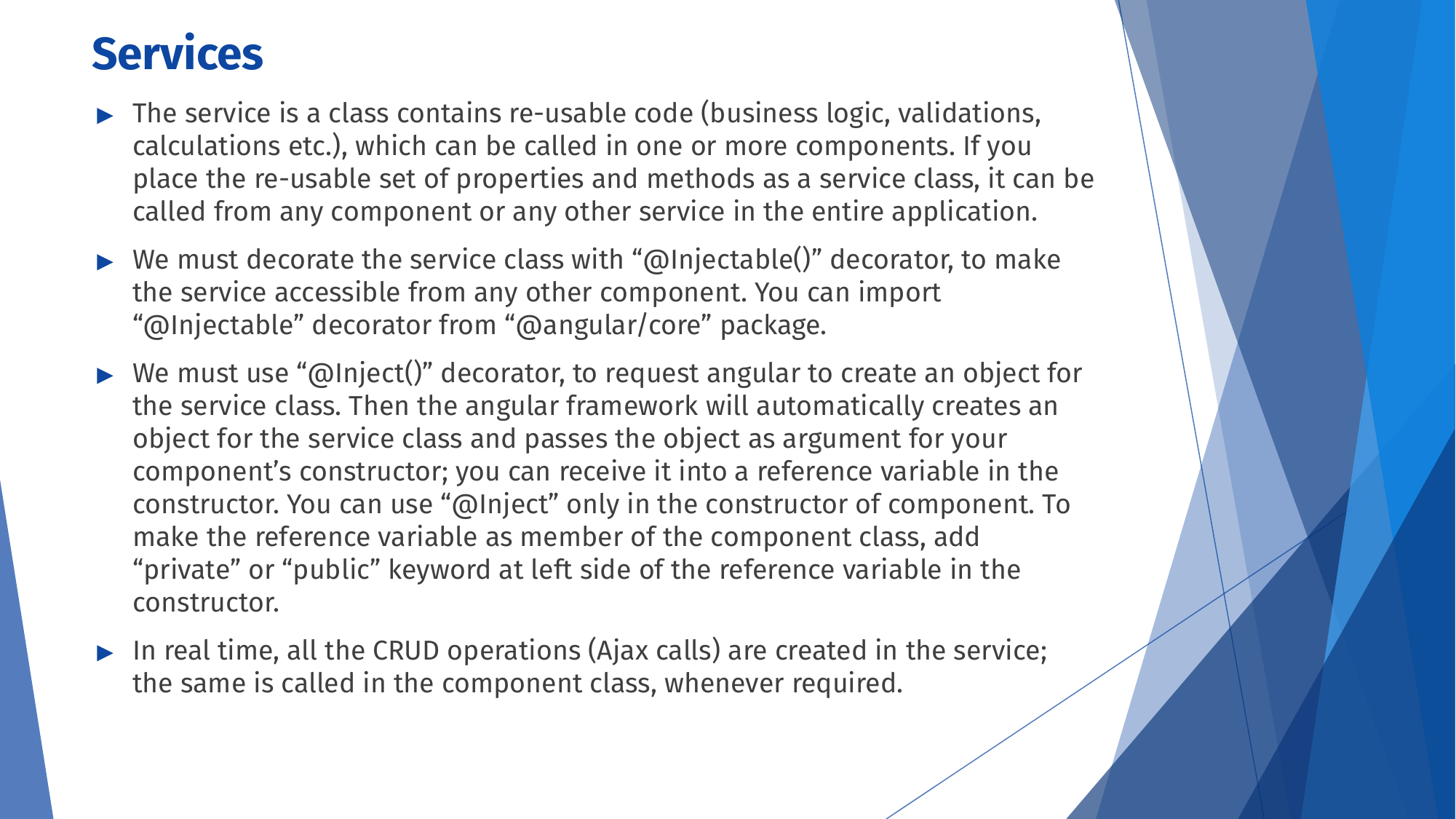

# Services
The service is a class contains re-usable code (business logic, validations, calculations etc.), which can be called in one or more components. If you place the re-usable set of properties and methods as a service class, it can be called from any component or any other service in the entire application.
We must decorate the service class with “@Injectable()” decorator, to make the service accessible from any other component. You can import “@Injectable” decorator from “@angular/core” package.
We must use “@Inject()” decorator, to request angular to create an object for the service class. Then the angular framework will automatically creates an object for the service class and passes the object as argument for your component’s constructor; you can receive it into a reference variable in the constructor. You can use “@Inject” only in the constructor of component. To make the reference variable as member of the component class, add “private” or “public” keyword at left side of the reference variable in the constructor.
In real time, all the CRUD operations (Ajax calls) are created in the service; the same is called in the component class, whenever required.